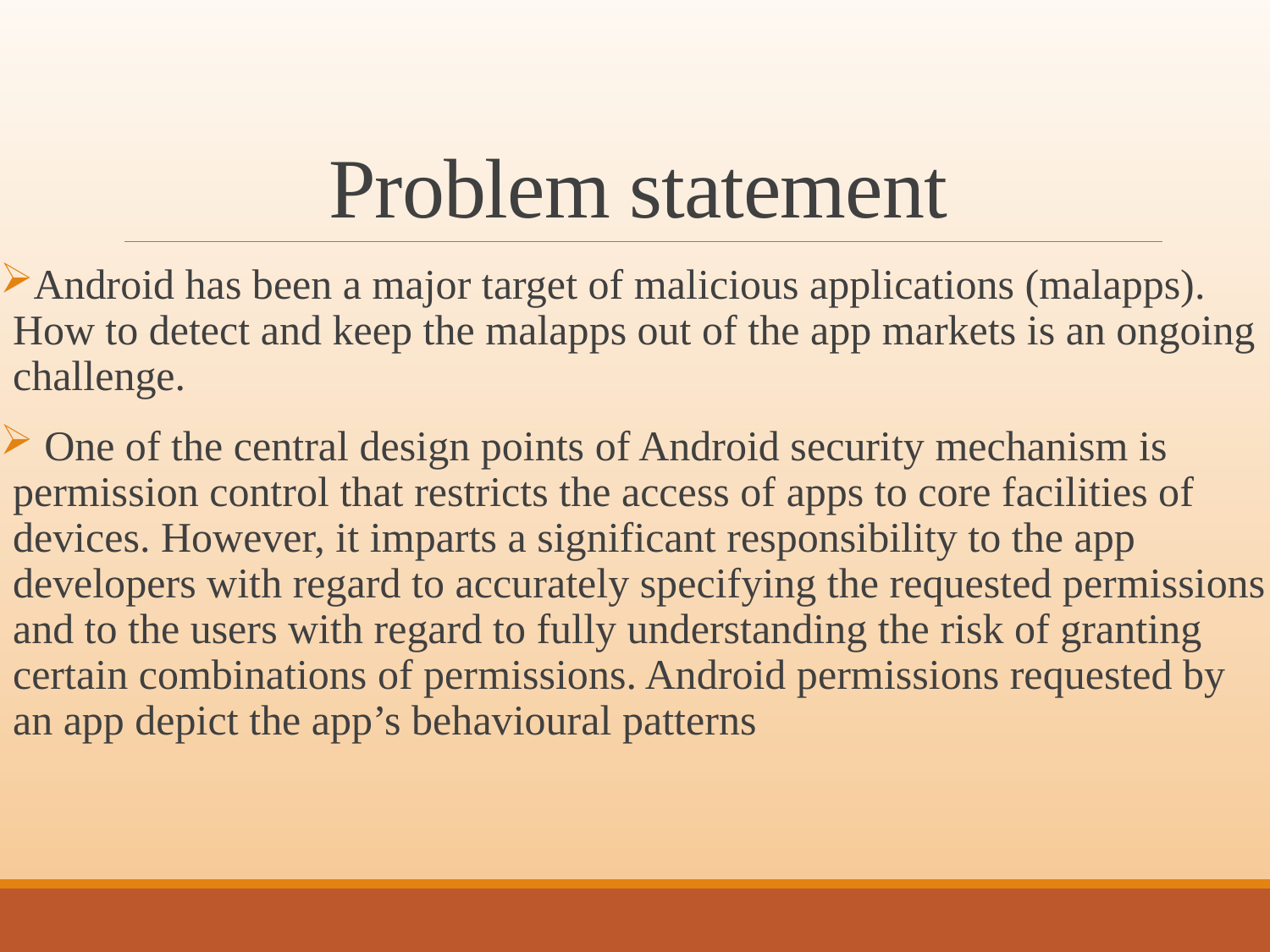

# Problem statement
Android has been a major target of malicious applications (malapps). How to detect and keep the malapps out of the app markets is an ongoing challenge.
 One of the central design points of Android security mechanism is permission control that restricts the access of apps to core facilities of devices. However, it imparts a significant responsibility to the app developers with regard to accurately specifying the requested permissions and to the users with regard to fully understanding the risk of granting certain combinations of permissions. Android permissions requested by an app depict the app’s behavioural patterns